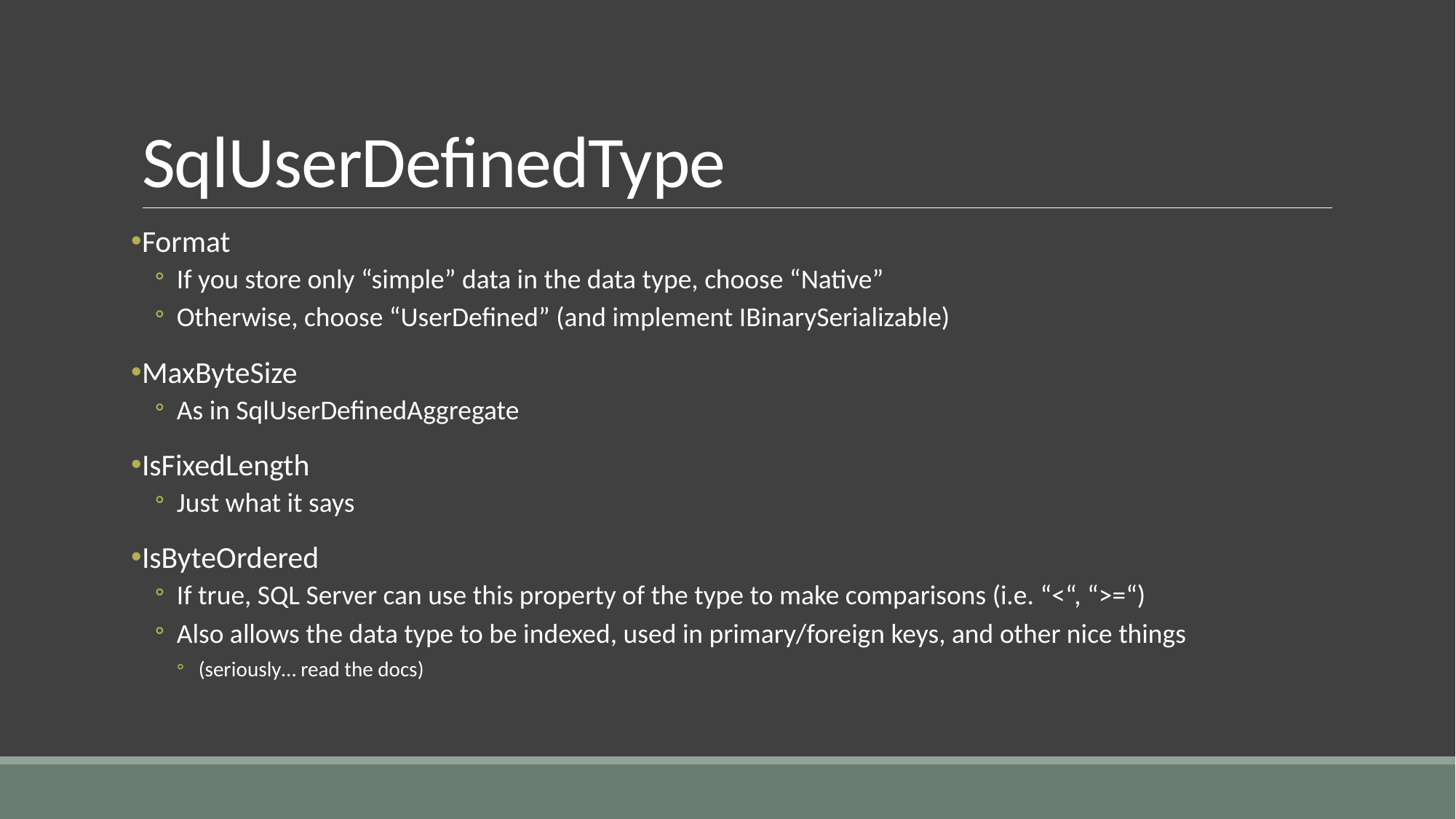

# SqlUserDefinedType
Format
If you store only “simple” data in the data type, choose “Native”
Otherwise, choose “UserDefined” (and implement IBinarySerializable)
MaxByteSize
As in SqlUserDefinedAggregate
IsFixedLength
Just what it says
IsByteOrdered
If true, SQL Server can use this property of the type to make comparisons (i.e. “<“, “>=“)
Also allows the data type to be indexed, used in primary/foreign keys, and other nice things
(seriously… read the docs)